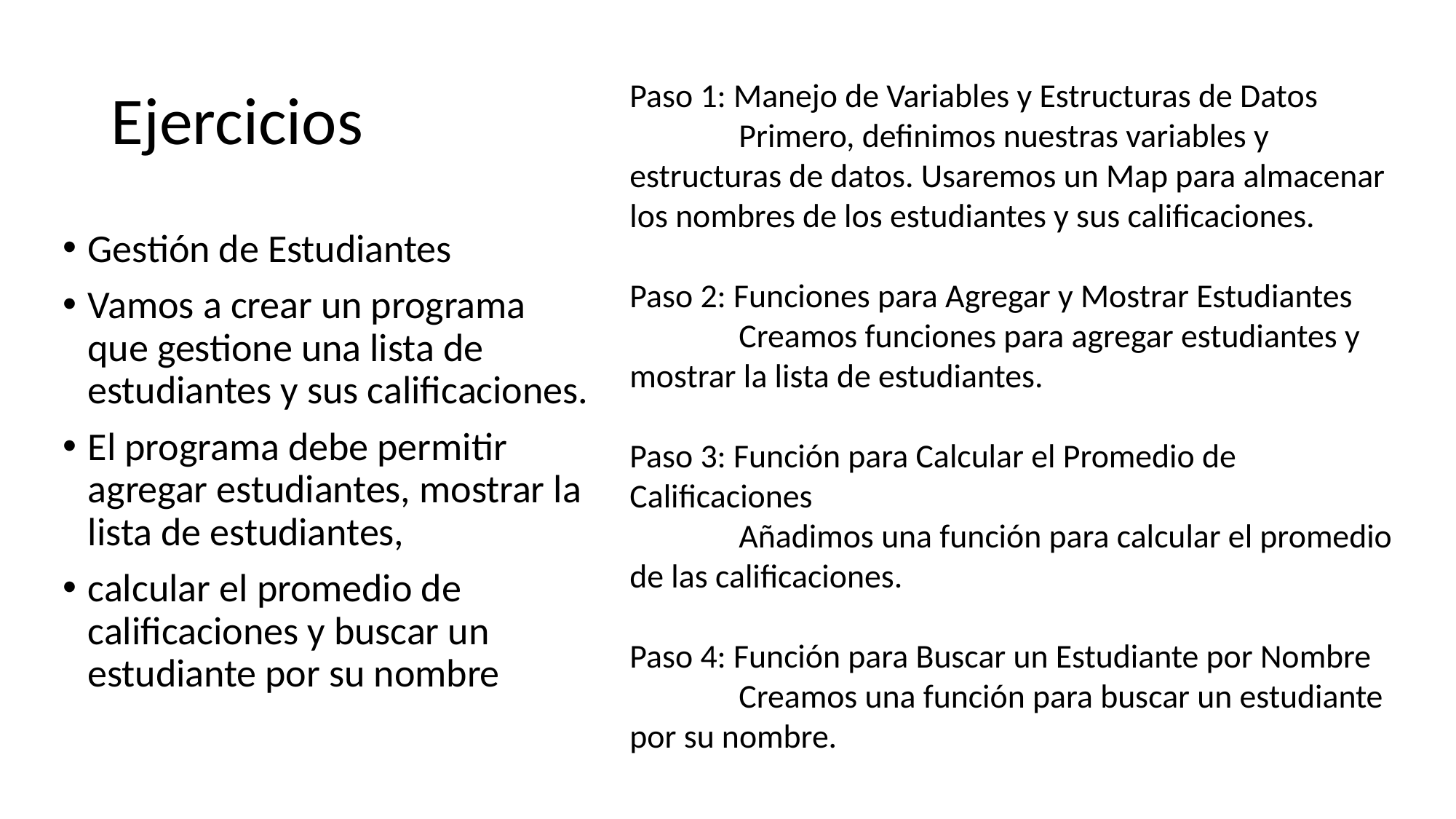

# Ejercicios
Paso 1: Manejo de Variables y Estructuras de Datos
	Primero, definimos nuestras variables y estructuras de datos. Usaremos un Map para almacenar  los nombres de los estudiantes y sus calificaciones.

Paso 2: Funciones para Agregar y Mostrar Estudiantes
	Creamos funciones para agregar estudiantes y mostrar la lista de estudiantes.

Paso 3: Función para Calcular el Promedio de Calificaciones
	Añadimos una función para calcular el promedio de las calificaciones.

Paso 4: Función para Buscar un Estudiante por Nombre
	Creamos una función para buscar un estudiante por su nombre.
Gestión de Estudiantes
Vamos a crear un programa que gestione una lista de estudiantes y sus calificaciones.
El programa debe permitir agregar estudiantes, mostrar la lista de estudiantes,
calcular el promedio de calificaciones y buscar un estudiante por su nombre